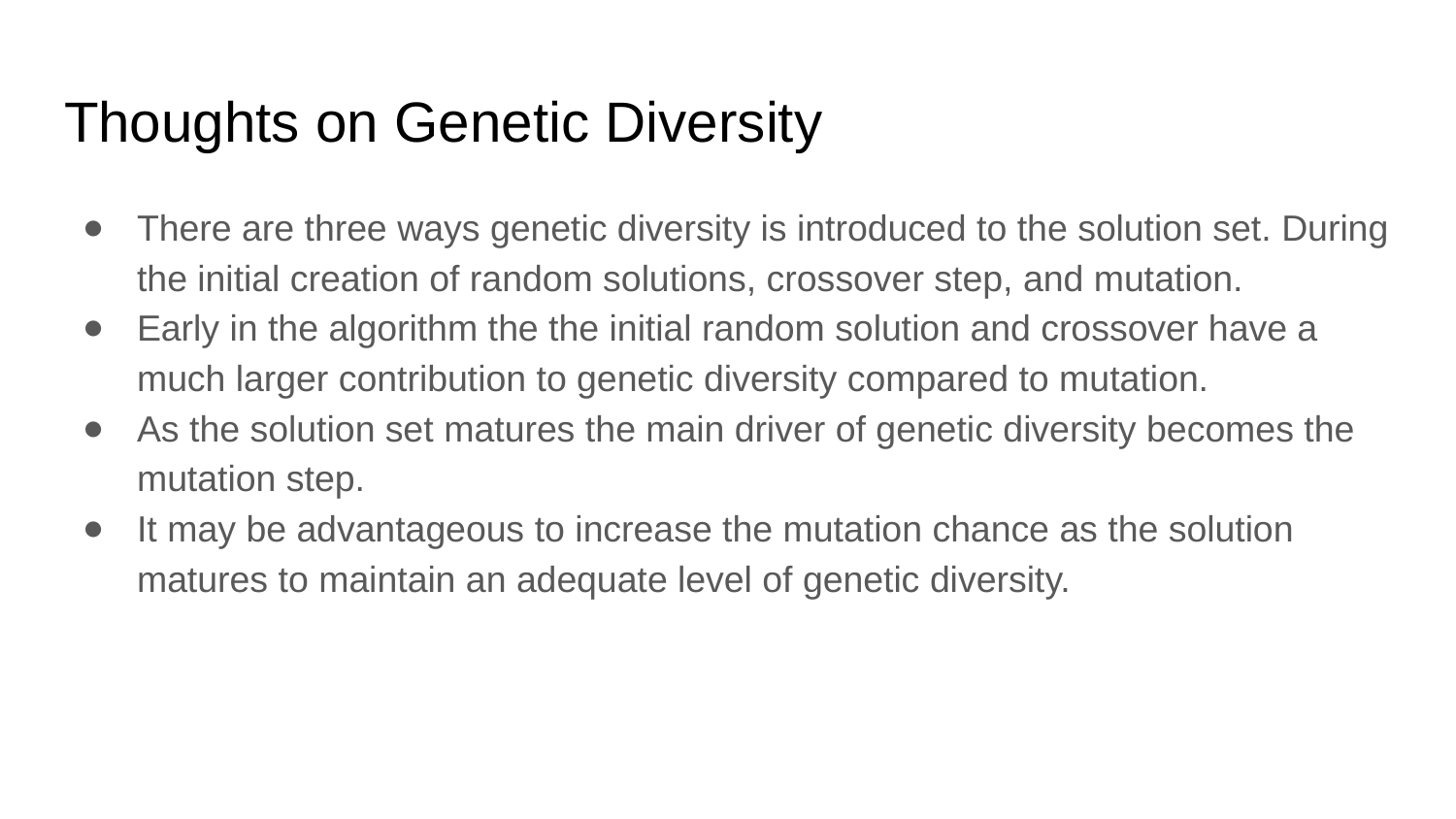

# Thoughts on Genetic Diversity
There are three ways genetic diversity is introduced to the solution set. During the initial creation of random solutions, crossover step, and mutation.
Early in the algorithm the the initial random solution and crossover have a much larger contribution to genetic diversity compared to mutation.
As the solution set matures the main driver of genetic diversity becomes the mutation step.
It may be advantageous to increase the mutation chance as the solution matures to maintain an adequate level of genetic diversity.